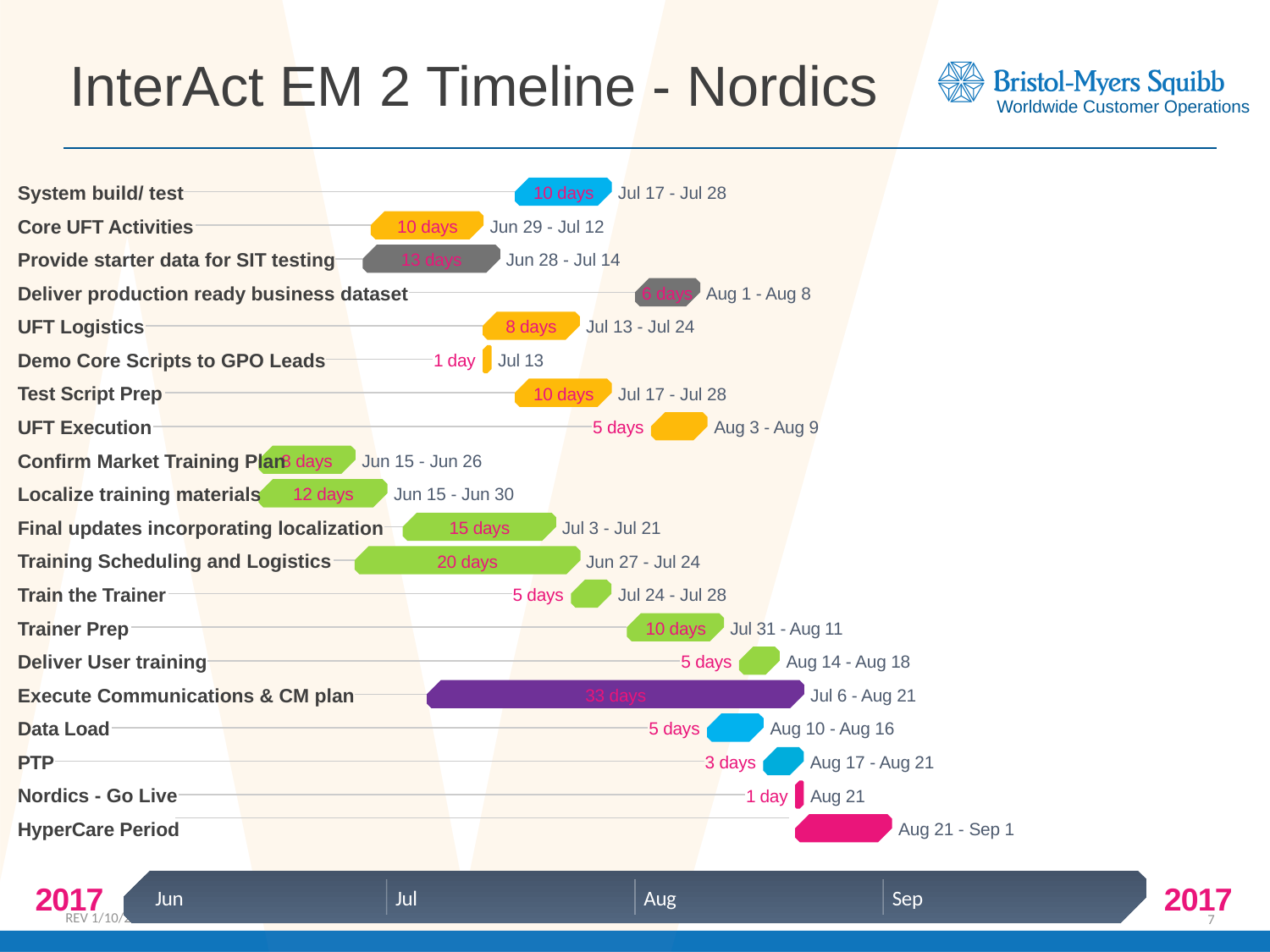

InterAct EM 2 Timeline - Nordics

System build/ test
10 days
Jul 17 - Jul 28

Core UFT Activities
10 days
Jun 29 - Jul 12

Provide starter data for SIT testing
13 days
Jun 28 - Jul 14

Deliver production ready business dataset
6 days
Aug 1 - Aug 8

UFT Logistics
8 days
Jul 13 - Jul 24

Demo Core Scripts to GPO Leads
1 day
Jul 13

Test Script Prep
10 days
Jul 17 - Jul 28

UFT Execution
5 days
Aug 3 - Aug 9

Confirm Market Training Plan
8 days
Jun 15 - Jun 26

Localize training materials
12 days
Jun 15 - Jun 30

Final updates incorporating localization
15 days
Jul 3 - Jul 21

Training Scheduling and Logistics
20 days
Jun 27 - Jul 24

Train the Trainer
5 days
Jul 24 - Jul 28

Trainer Prep
10 days
Jul 31 - Aug 11

Deliver User training
5 days
Aug 14 - Aug 18

Execute Communications & CM plan
33 days
Jul 6 - Aug 21

Data Load
5 days
Aug 10 - Aug 16

PTP
3 days
Aug 17 - Aug 21

Nordics - Go Live
1 day
Aug 21

HyperCare Period
10 days
Aug 21 - Sep 1

2017
2017
Jun
Jul
Aug
Sep
REV 1/10/2016
7

Today